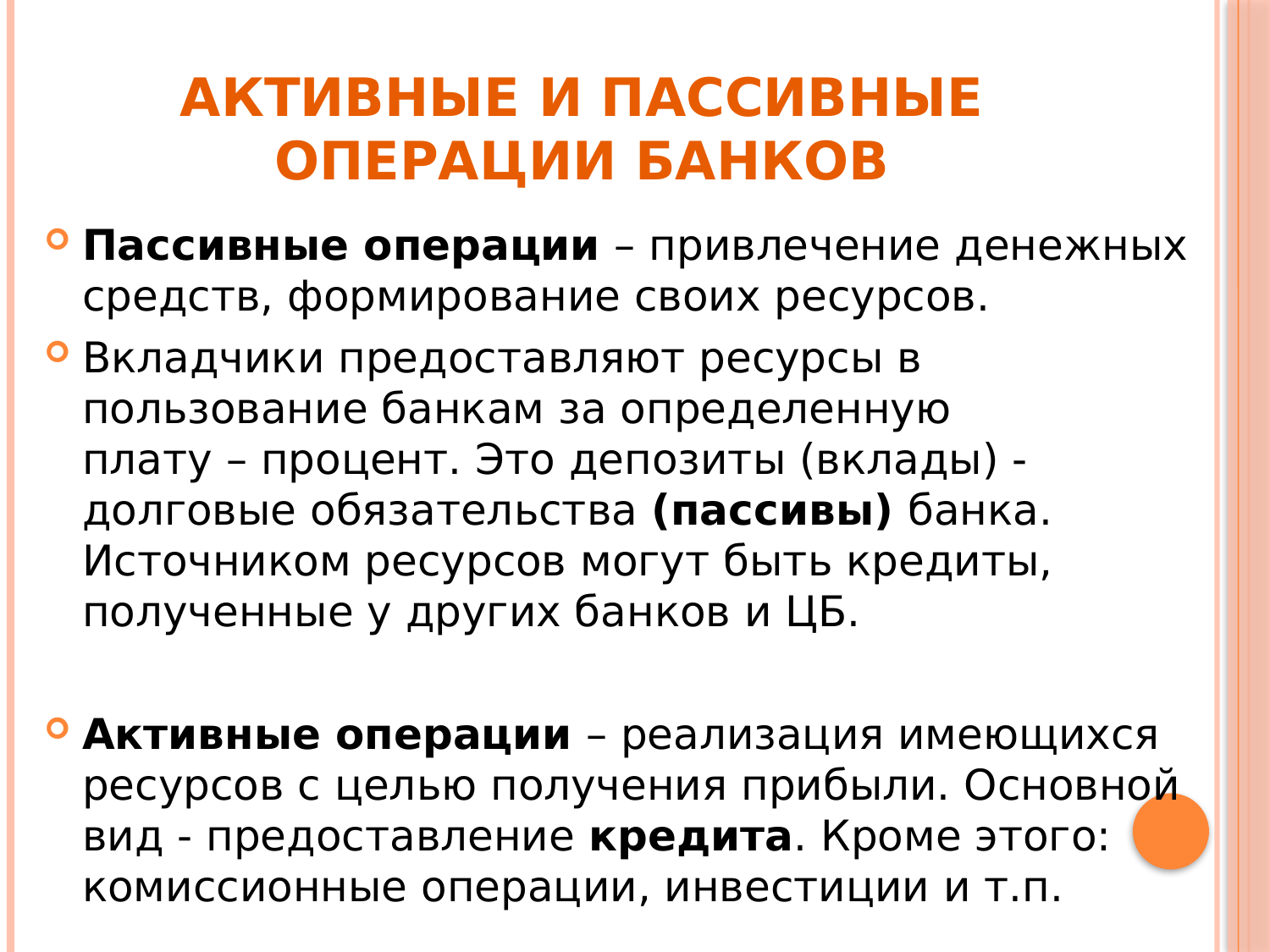

# Активные и пассивные операции банков
Пассивные операции – привлечение денежных средств, формирование своих ресурсов.
Вкладчики предоставляют ресурсы в пользование банкам за определенную плату – процент. Это депозиты (вклады) - долговые обязательства (пассивы) банка. Источником ресурсов могут быть кредиты, полученные у других банков и ЦБ.

Активные операции – реализация имеющихся ресурсов с целью получения прибыли. Основной вид - предоставление кредита. Кроме этого: комиссионные операции, инвестиции и т.п.